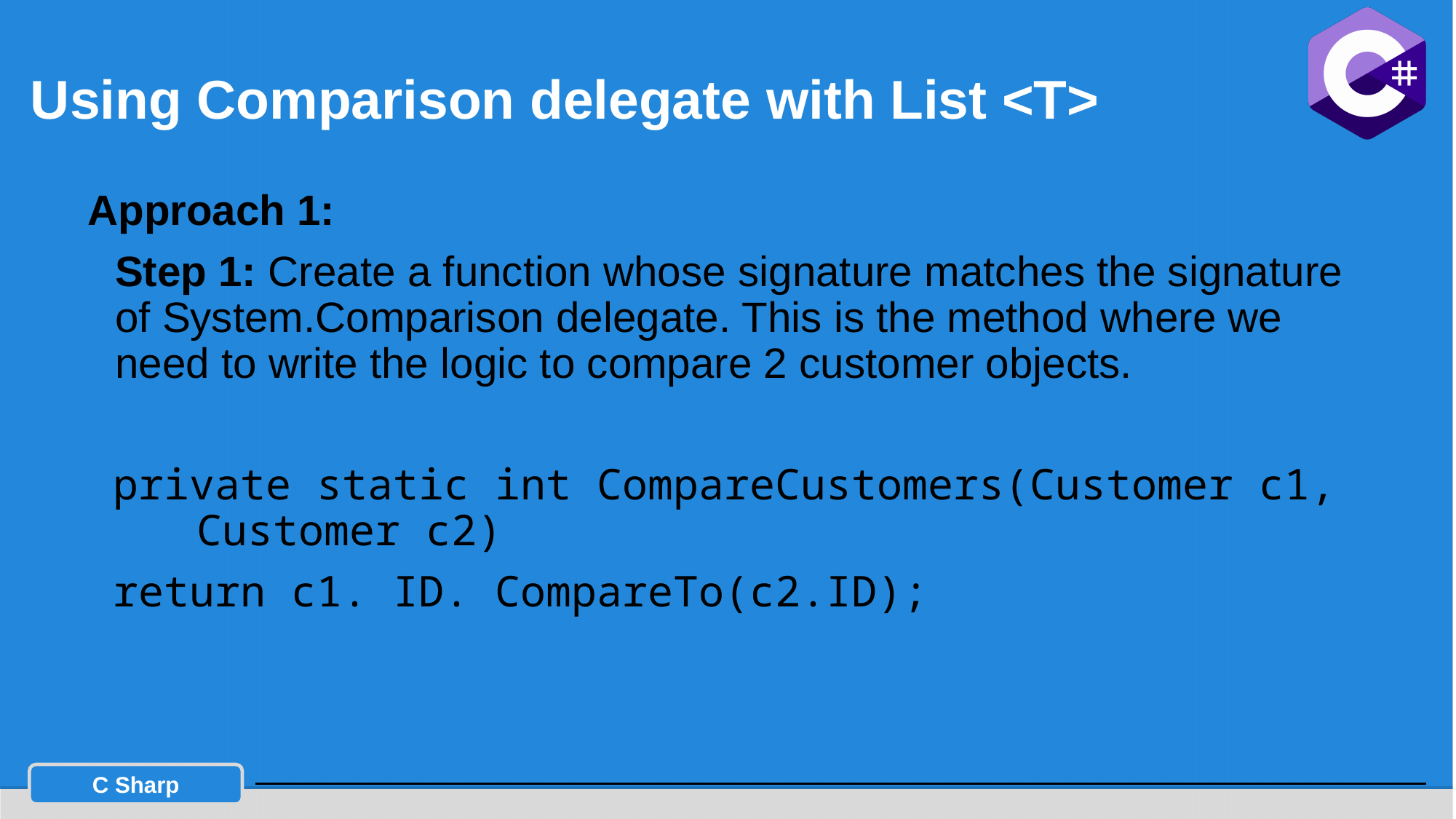

# Using Comparison delegate with List <T>
Approach 1:
Step 1: Create a function whose signature matches the signature of System.Comparison delegate. This is the method where we need to write the logic to compare 2 customer objects.

 private static int CompareCustomers(Customer c1,     	Customer c2)
 return c1. ID. CompareTo(c2.ID);